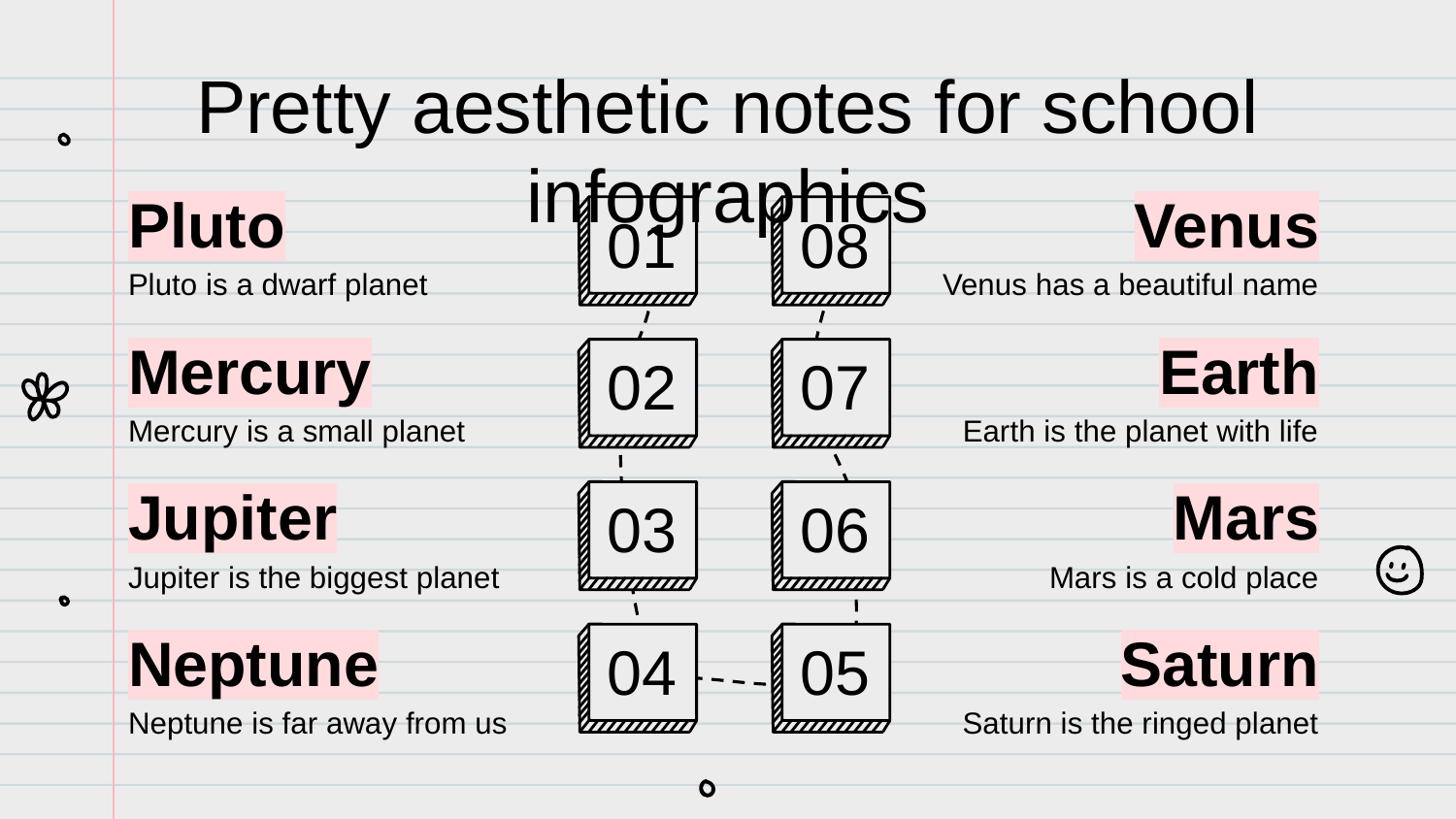

# Pretty aesthetic notes for school infographics
Pluto
Pluto is a dwarf planet
Venus
Venus has a beautiful name
01
08
02
07
03
06
04
05

Mercury
Mercury is a small planet
Earth
Earth is the planet with life
Jupiter
Jupiter is the biggest planet
Mars
Mars is a cold place
Neptune
Neptune is far away from us
Saturn
Saturn is the ringed planet